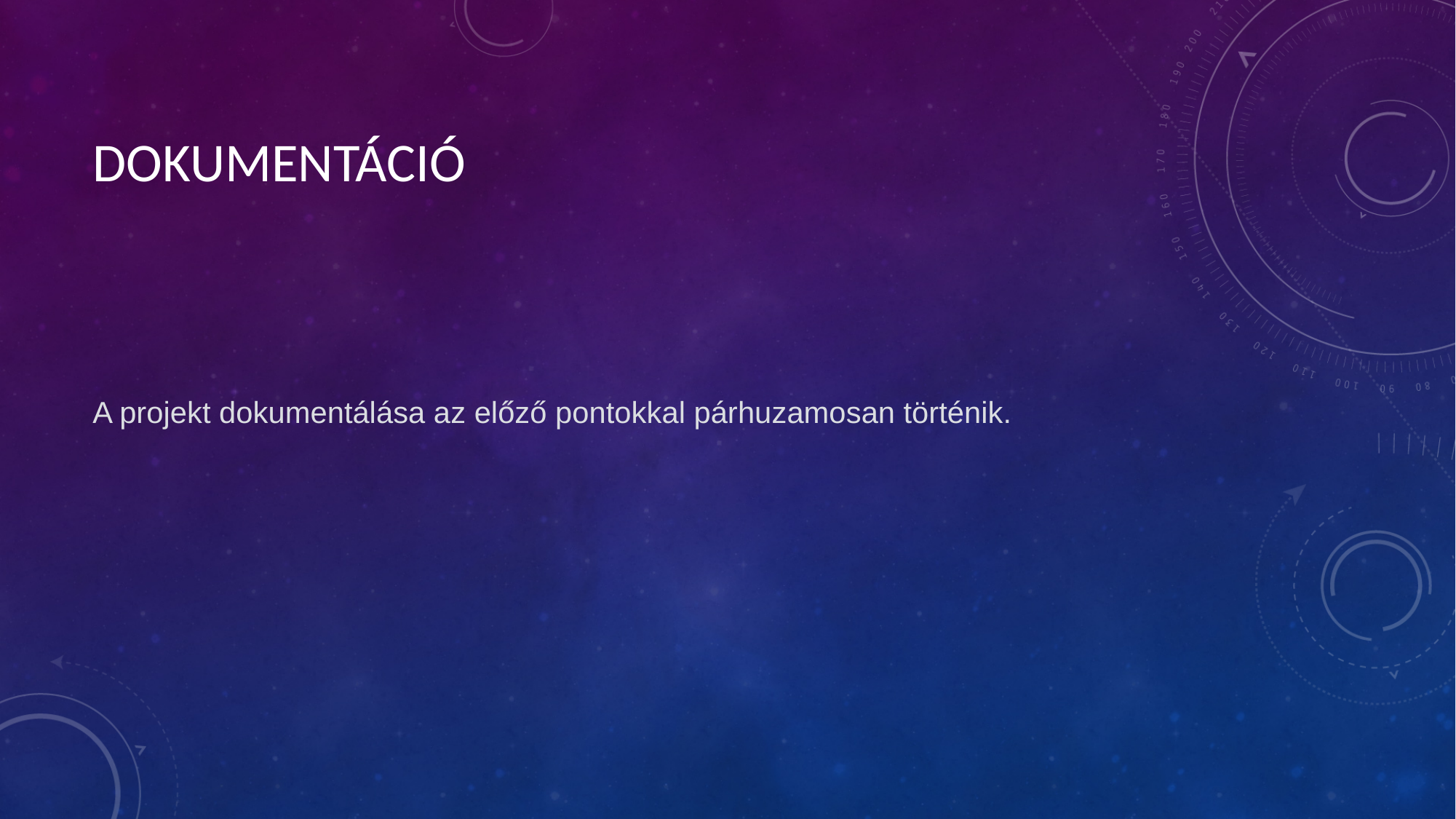

# Dokumentáció

A projekt dokumentálása az előző pontokkal párhuzamosan történik.